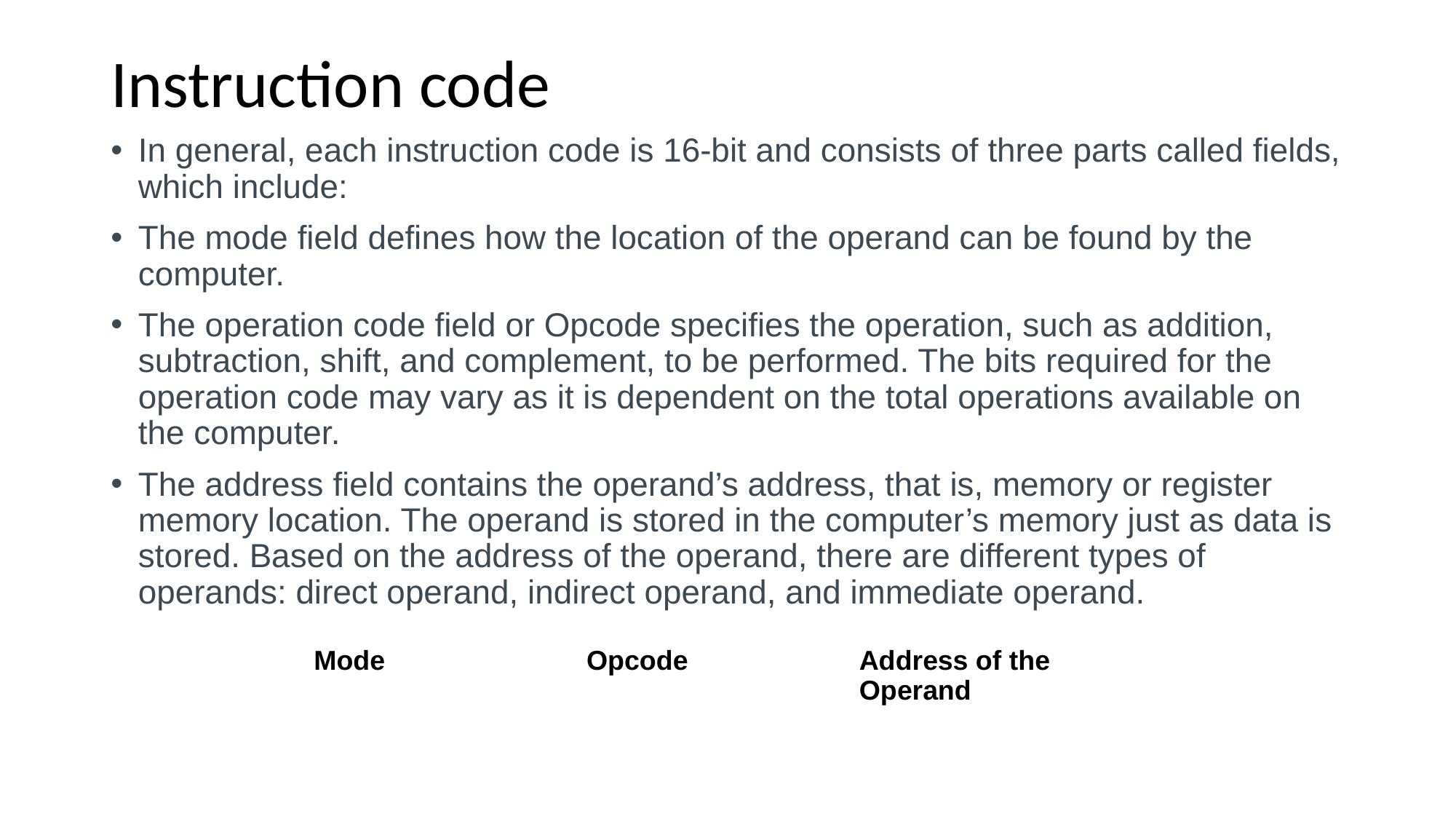

# Instruction code
In general, each instruction code is 16-bit and consists of three parts called fields, which include:
The mode field defines how the location of the operand can be found by the computer.
The operation code field or Opcode specifies the operation, such as addition, subtraction, shift, and complement, to be performed. The bits required for the operation code may vary as it is dependent on the total operations available on the computer.
The address field contains the operand’s address, that is, memory or register memory location. The operand is stored in the computer’s memory just as data is stored. Based on the address of the operand, there are different types of operands: direct operand, indirect operand, and immediate operand.

| Mode | Opcode | Address of the Operand |
| --- | --- | --- |